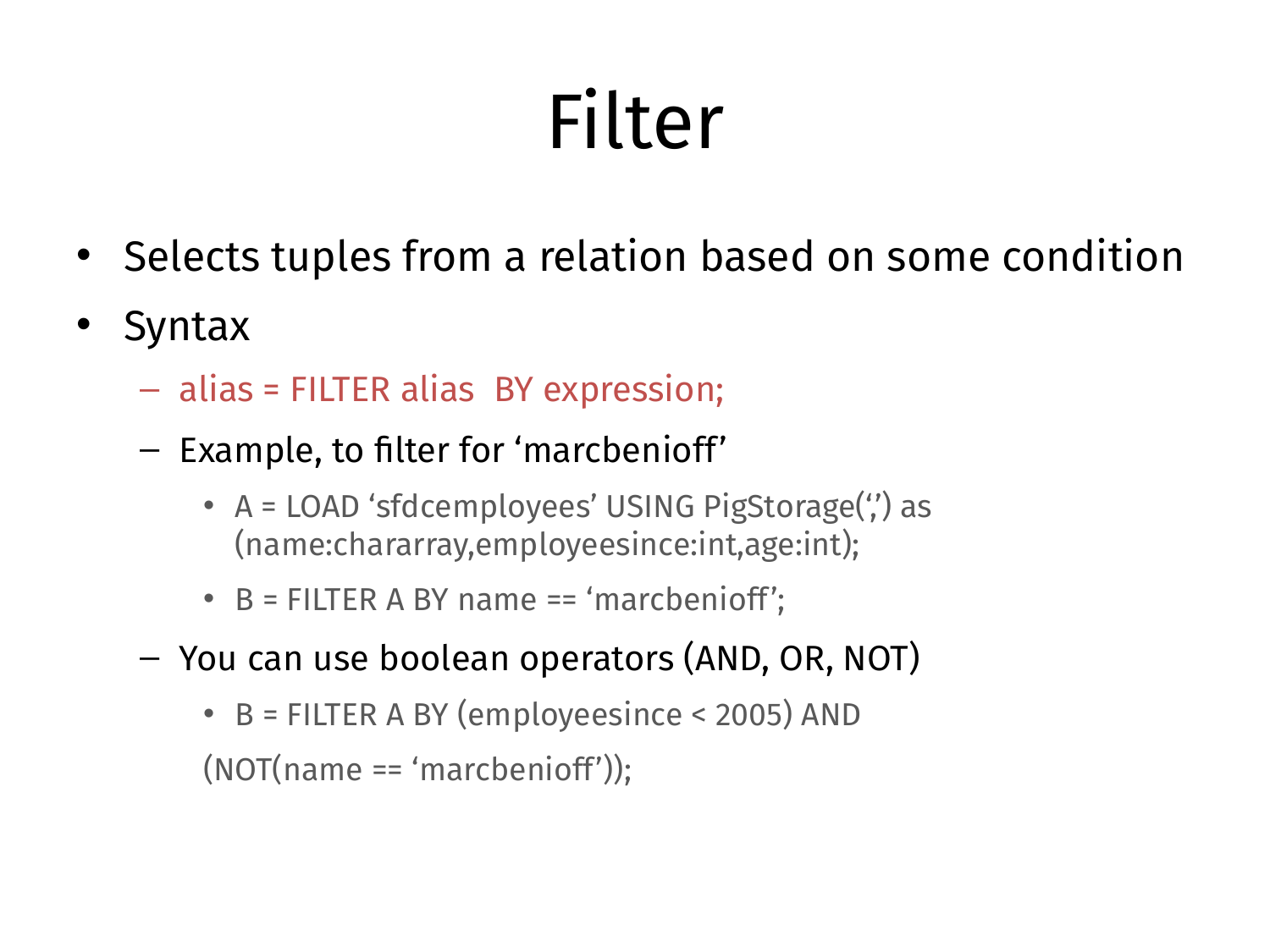

# Filter
Selects tuples from a relation based on some condition
Syntax
alias = FILTER alias  BY expression;
Example, to filter for ‘marcbenioff’
A = LOAD ‘sfdcemployees’ USING PigStorage(‘,’) as (name:chararray,employeesince:int,age:int);
B = FILTER A BY name == ‘marcbenioff’;
You can use boolean operators (AND, OR, NOT)
B = FILTER A BY (employeesince < 2005) AND
(NOT(name == ‘marcbenioff’));